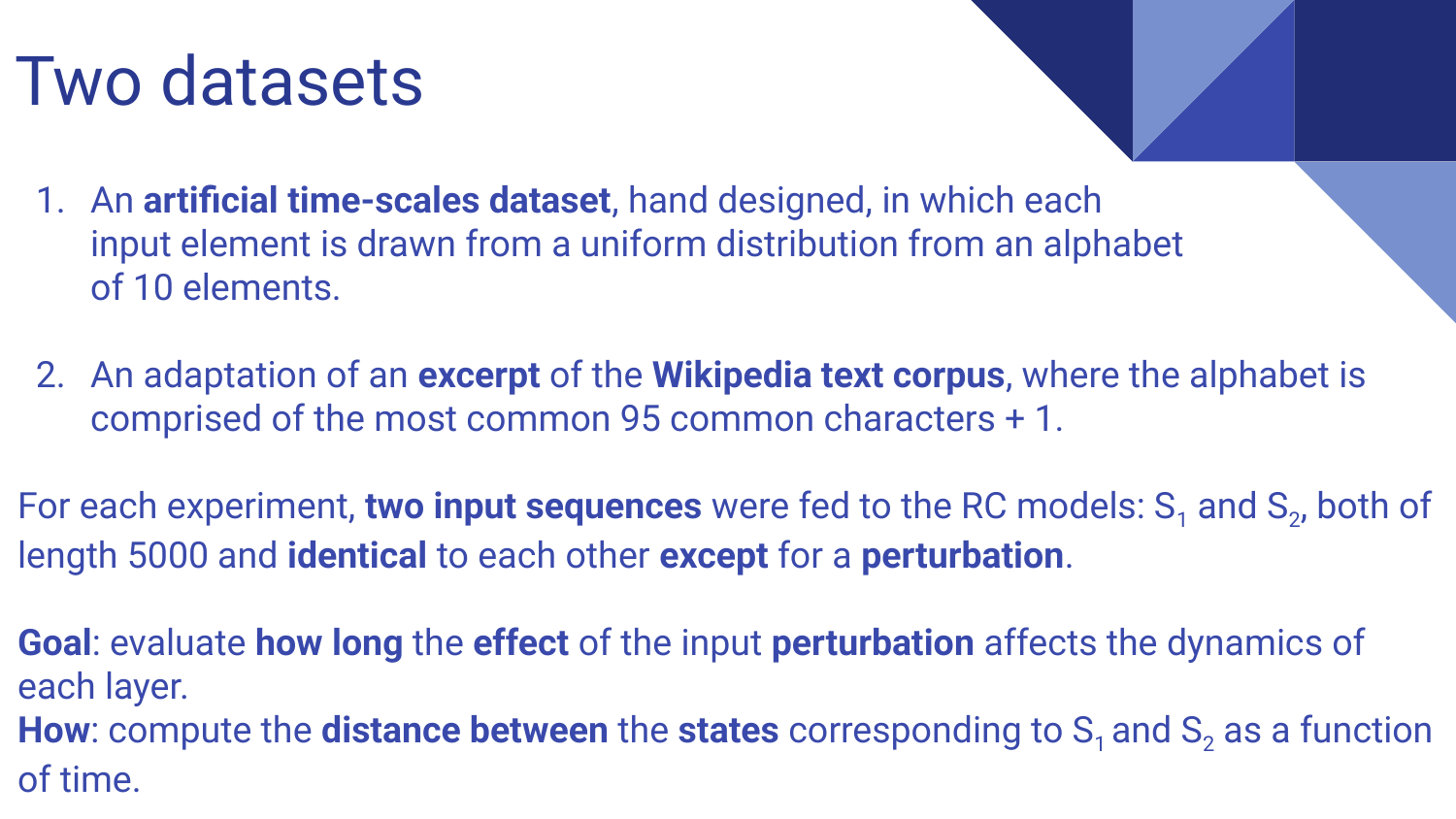

# Two datasets
An artificial time-scales dataset, hand designed, in which each
input element is drawn from a uniform distribution from an alphabet
of 10 elements.

An adaptation of an excerpt of the Wikipedia text corpus, where the alphabet is comprised of the most common 95 common characters + 1.

For each experiment, two input sequences were fed to the RC models: S1 and S2, both of length 5000 and identical to each other except for a perturbation.

Goal: evaluate how long the effect of the input perturbation affects the dynamics of each layer.
How: compute the distance between the states corresponding to S1 and S2 as a function of time.